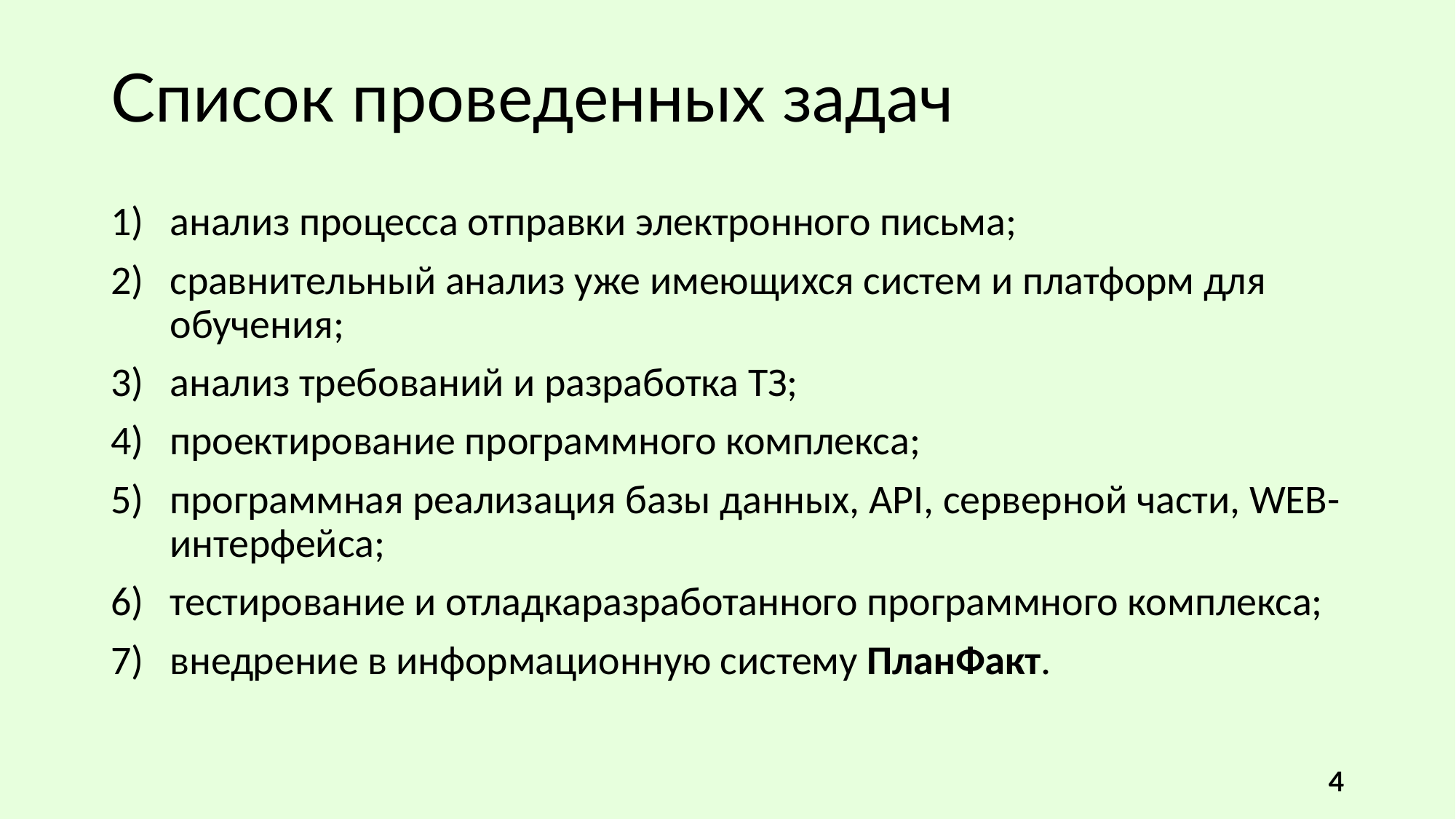

# Список проведенных задач
анализ процесса отправки электронного письма;
сравнительный анализ уже имеющихся систем и платформ для обучения;
анализ требований и разработка ТЗ;
проектирование программного комплекса;
программная реализация базы данных, API, серверной части, WEB-интерфейса;
тестирование и отладкаразработанного программного комплекса;
внедрение в информационную систему ПланФакт.
4